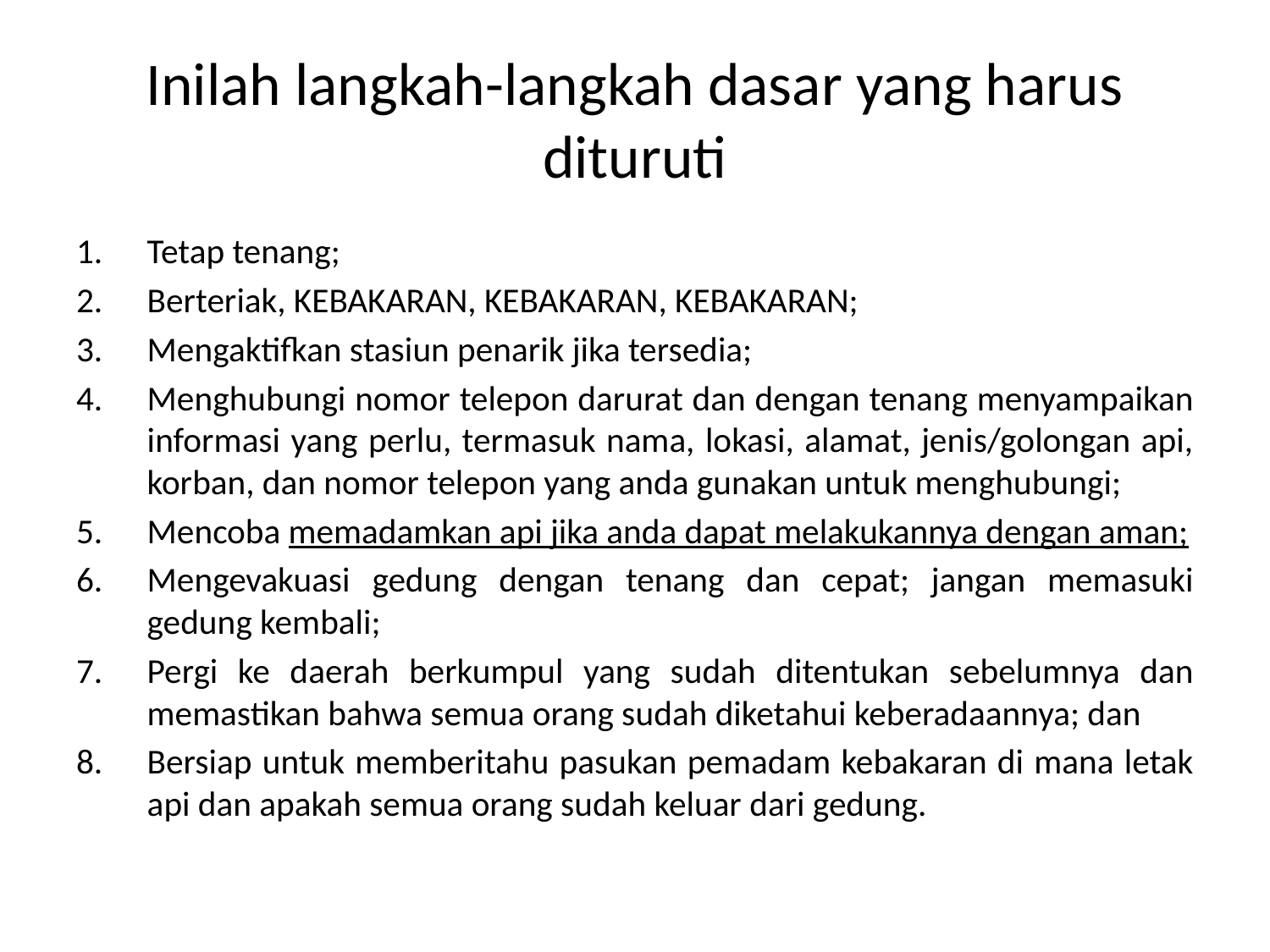

# Inilah langkah-langkah dasar yang harus dituruti
Tetap tenang;
Berteriak, KEBAKARAN, KEBAKARAN, KEBAKARAN;
Mengaktifkan stasiun penarik jika tersedia;
Menghubungi nomor telepon darurat dan dengan tenang menyampaikan informasi yang perlu, termasuk nama, lokasi, alamat, jenis/golongan api, korban, dan nomor telepon yang anda gunakan untuk menghubungi;
Mencoba memadamkan api jika anda dapat melakukannya dengan aman;
Mengevakuasi gedung dengan tenang dan cepat; jangan memasuki gedung kembali;
Pergi ke daerah berkumpul yang sudah ditentukan sebelumnya dan memastikan bahwa semua orang sudah diketahui keberadaannya; dan
Bersiap untuk memberitahu pasukan pemadam kebakaran di mana letak api dan apakah semua orang sudah keluar dari gedung.